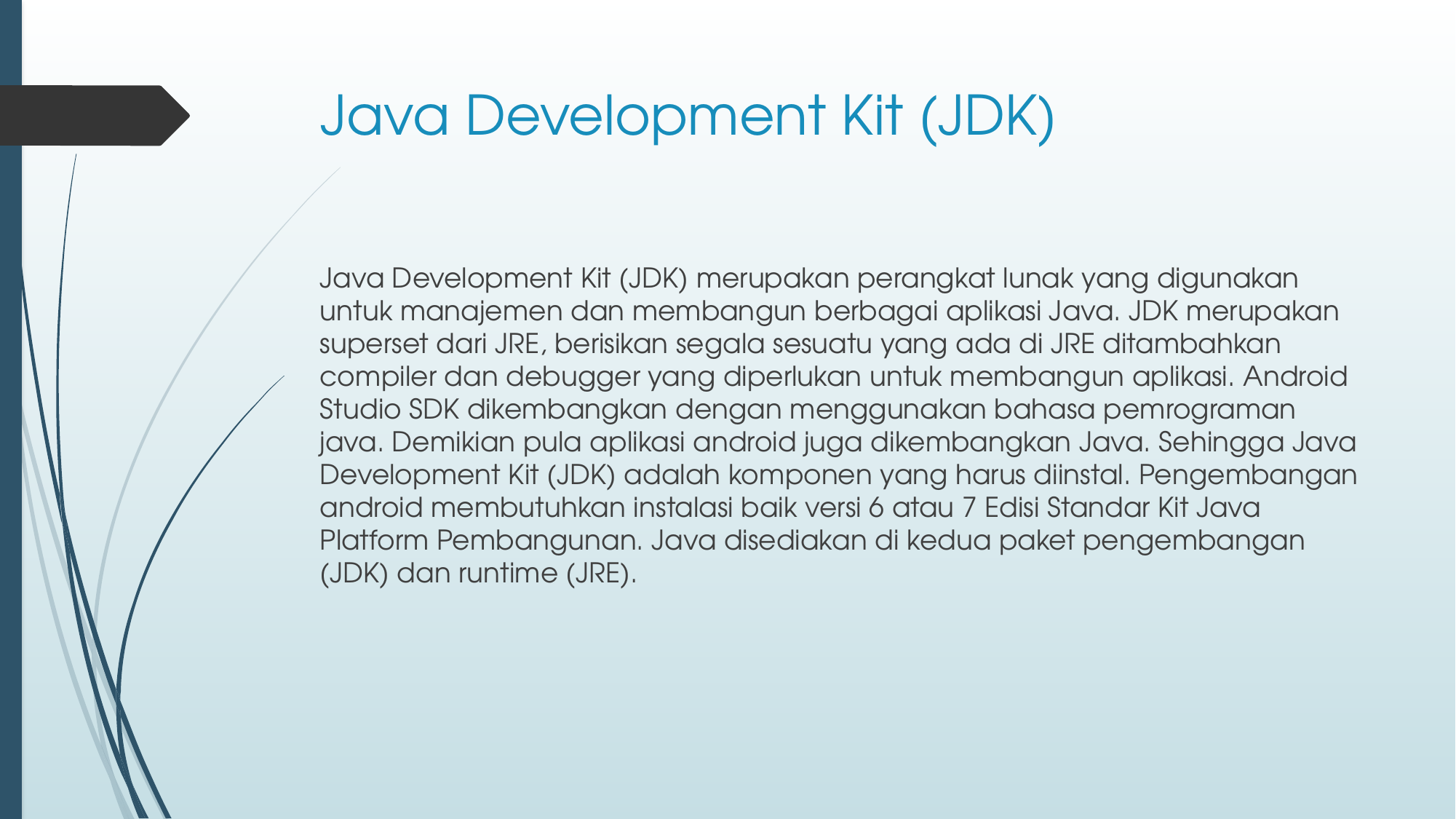

# Java Development Kit (JDK)
Java Development Kit (JDK) merupakan perangkat lunak yang digunakan untuk manajemen dan membangun berbagai aplikasi Java. JDK merupakan superset dari JRE, berisikan segala sesuatu yang ada di JRE ditambahkan compiler dan debugger yang diperlukan untuk membangun aplikasi. Android Studio SDK dikembangkan dengan menggunakan bahasa pemrograman java. Demikian pula aplikasi android juga dikembangkan Java. Sehingga Java Development Kit (JDK) adalah komponen yang harus diinstal. Pengembangan android membutuhkan instalasi baik versi 6 atau 7 Edisi Standar Kit Java Platform Pembangunan. Java disediakan di kedua paket pengembangan (JDK) dan runtime (JRE).